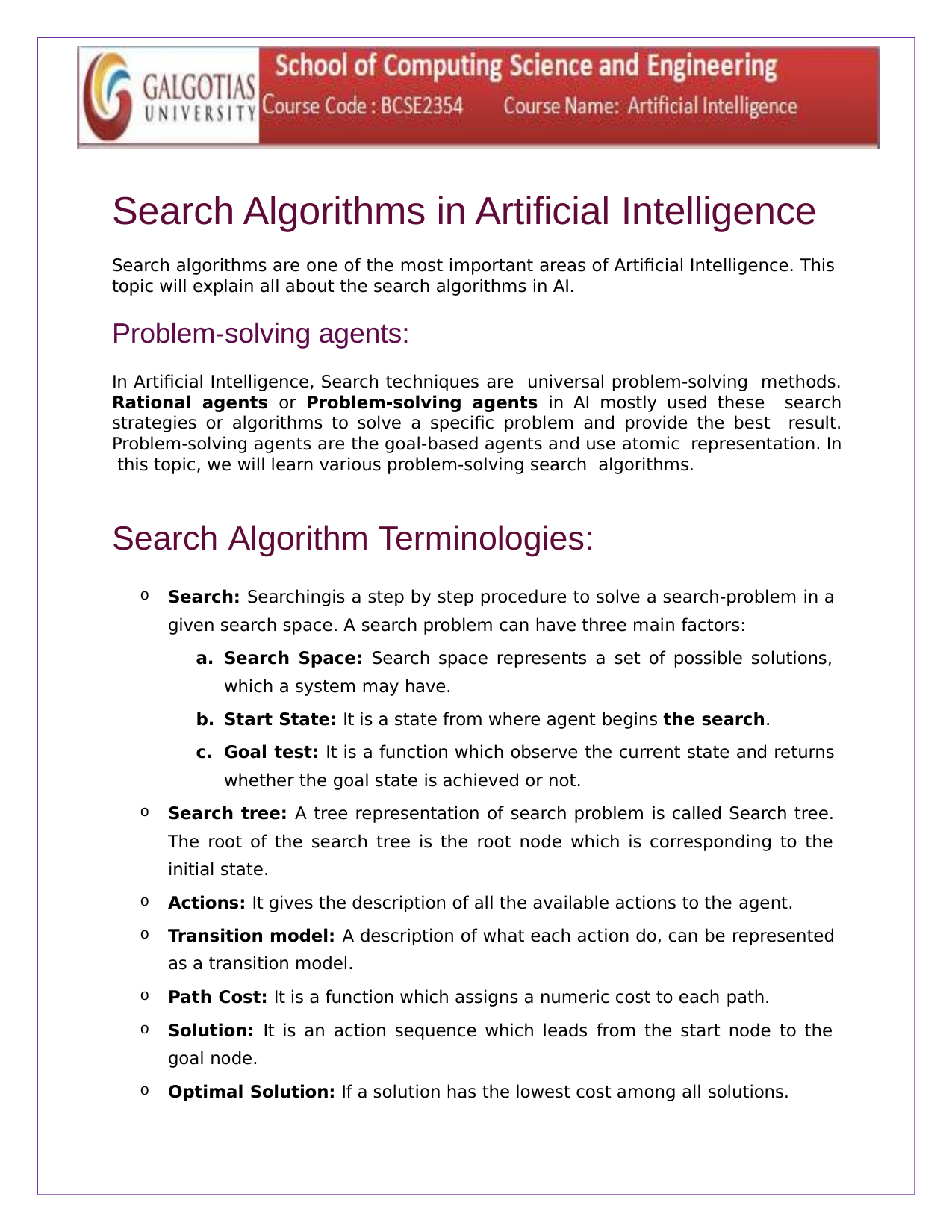

# Search Algorithms in Artificial Intelligence
Search algorithms are one of the most important areas of Artificial Intelligence. This  topic will explain all about the search algorithms in AI.

Problem-solving agents:
In Artificial Intelligence, Search techniques are  universal problem-solving  methods. Rational agents or Problem-solving agents in AI mostly used these  search strategies or algorithms to solve a specific problem and provide the best  result. Problem-solving agents are the goal-based agents and use atomic  representation. In  this topic, we will learn various problem-solving search  algorithms.
Search Algorithm Terminologies:
Search: Searchingis a step by step procedure to solve a search-problem in a  given search space. A search problem can have three main factors:
Search Space: Search space represents a set of possible solutions,  which a system may have.
Start State: It is a state from where agent begins the search.
Goal test: It is a function which observe the current state and returns  whether the goal state is achieved or not.
Search tree: A tree representation of search problem is called Search tree.  The root of the search tree is the root node which is corresponding to the  initial state.
Actions: It gives the description of all the available actions to the agent.
Transition model: A description of what each action do, can be represented  as a transition model.
Path Cost: It is a function which assigns a numeric cost to each path.
Solution: It is an action sequence which leads from the start node to the  goal node.
Optimal Solution: If a solution has the lowest cost among all solutions.